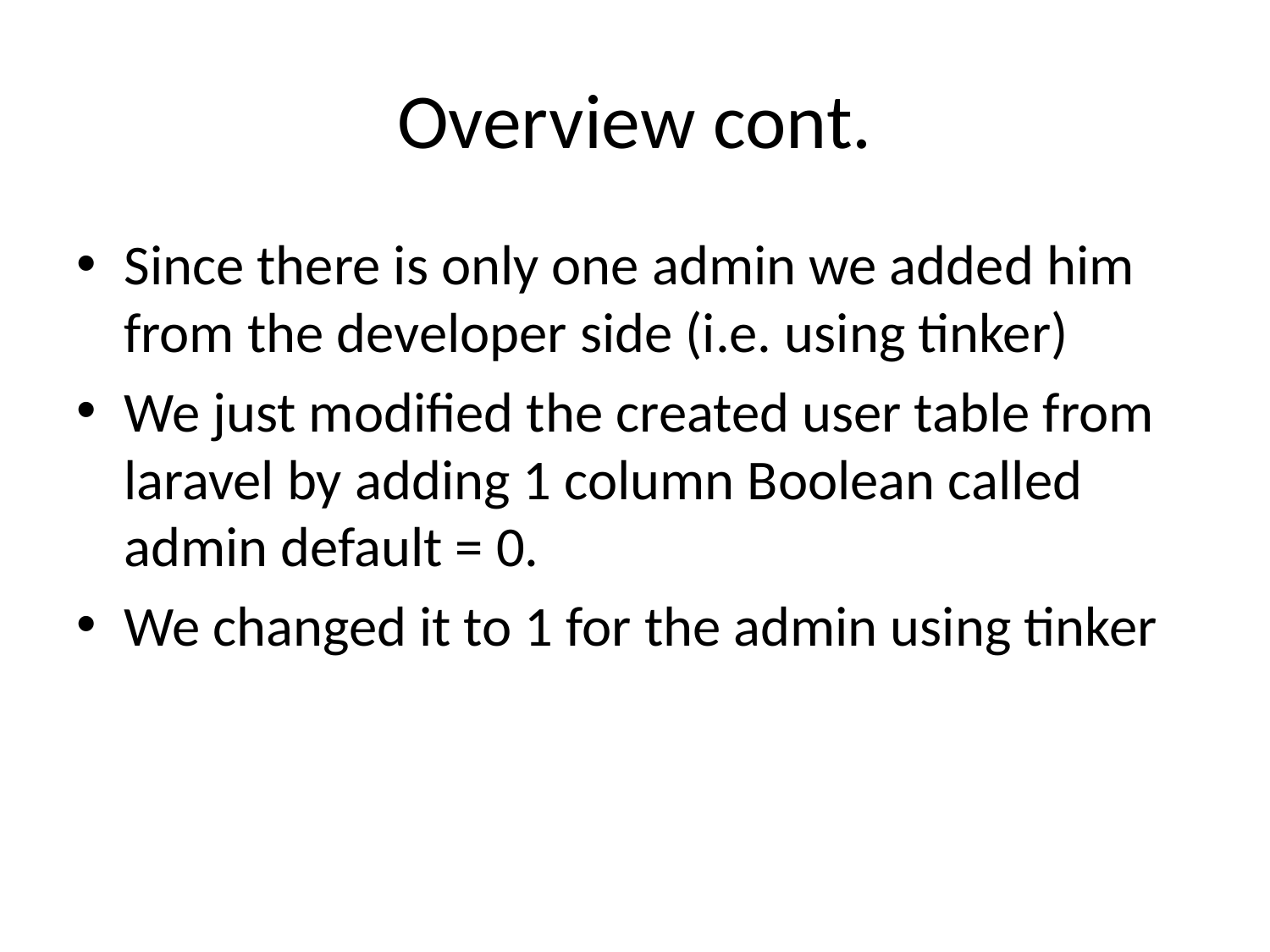

# Overview cont.
Since there is only one admin we added him from the developer side (i.e. using tinker)
We just modified the created user table from laravel by adding 1 column Boolean called admin default = 0.
We changed it to 1 for the admin using tinker